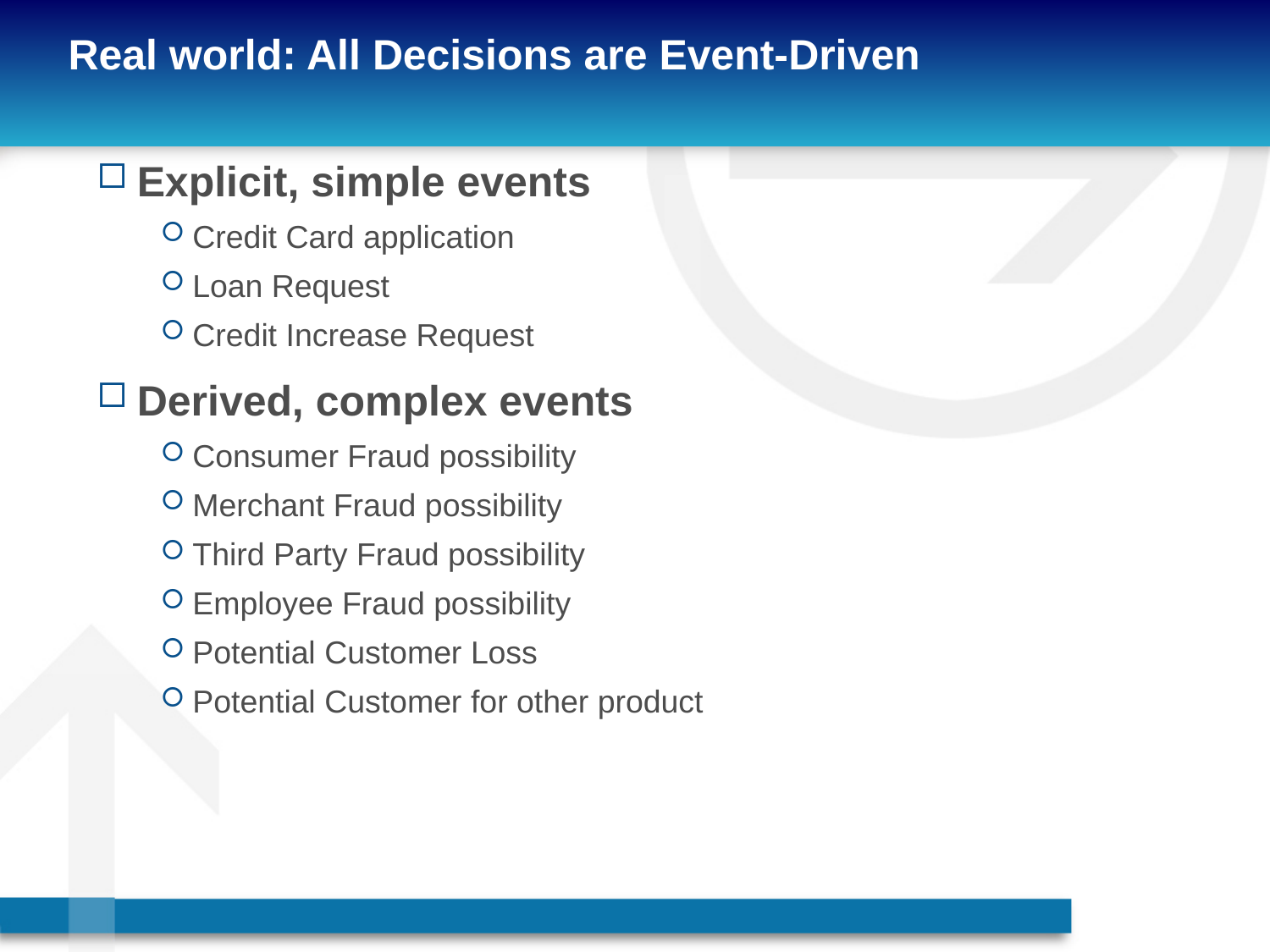

# Real world: All Decisions are Event-Driven
Explicit, simple events
Credit Card application
Loan Request
Credit Increase Request
Derived, complex events
Consumer Fraud possibility
Merchant Fraud possibility
Third Party Fraud possibility
Employee Fraud possibility
Potential Customer Loss
Potential Customer for other product